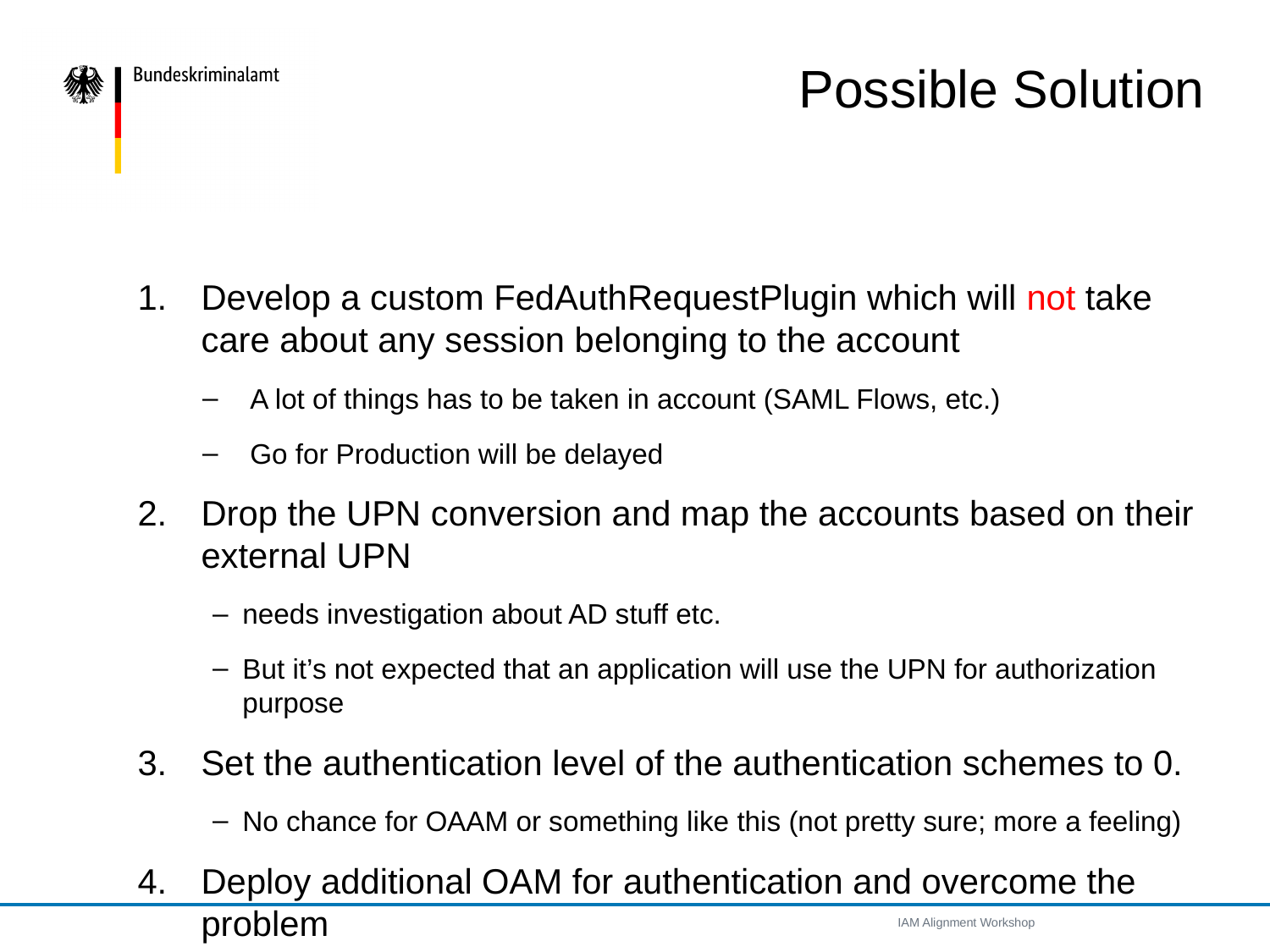

# Possible Solution
Develop a custom FedAuthRequestPlugin which will not take care about any session belonging to the account
A lot of things has to be taken in account (SAML Flows, etc.)
Go for Production will be delayed
Drop the UPN conversion and map the accounts based on their external UPN
needs investigation about AD stuff etc.
But it’s not expected that an application will use the UPN for authorization purpose
Set the authentication level of the authentication schemes to 0.
No chance for OAAM or something like this (not pretty sure; more a feeling)
Deploy additional OAM for authentication and overcome the problem
IAM Alignment Workshop